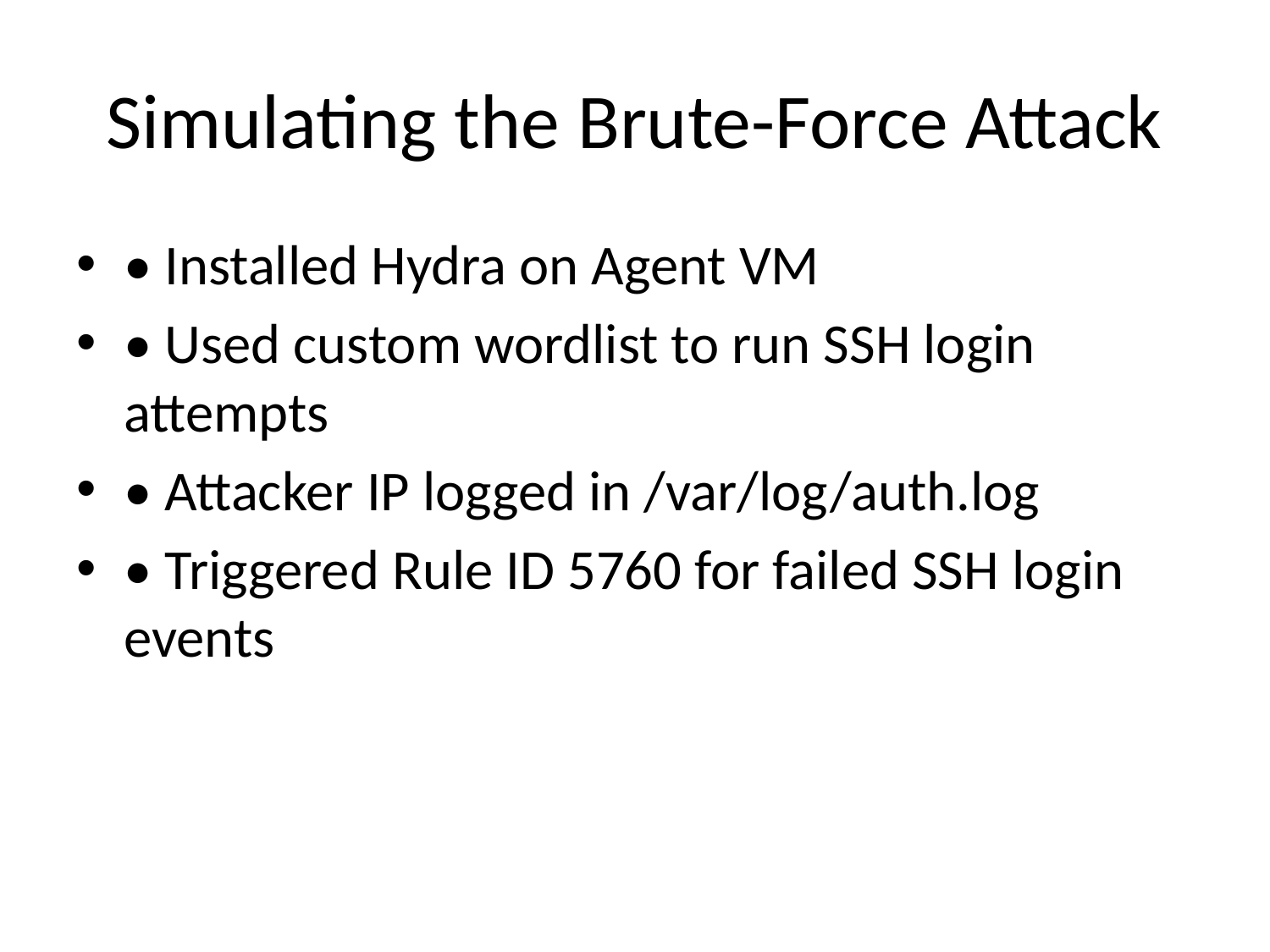

# Simulating the Brute-Force Attack
• Installed Hydra on Agent VM
• Used custom wordlist to run SSH login attempts
• Attacker IP logged in /var/log/auth.log
• Triggered Rule ID 5760 for failed SSH login events